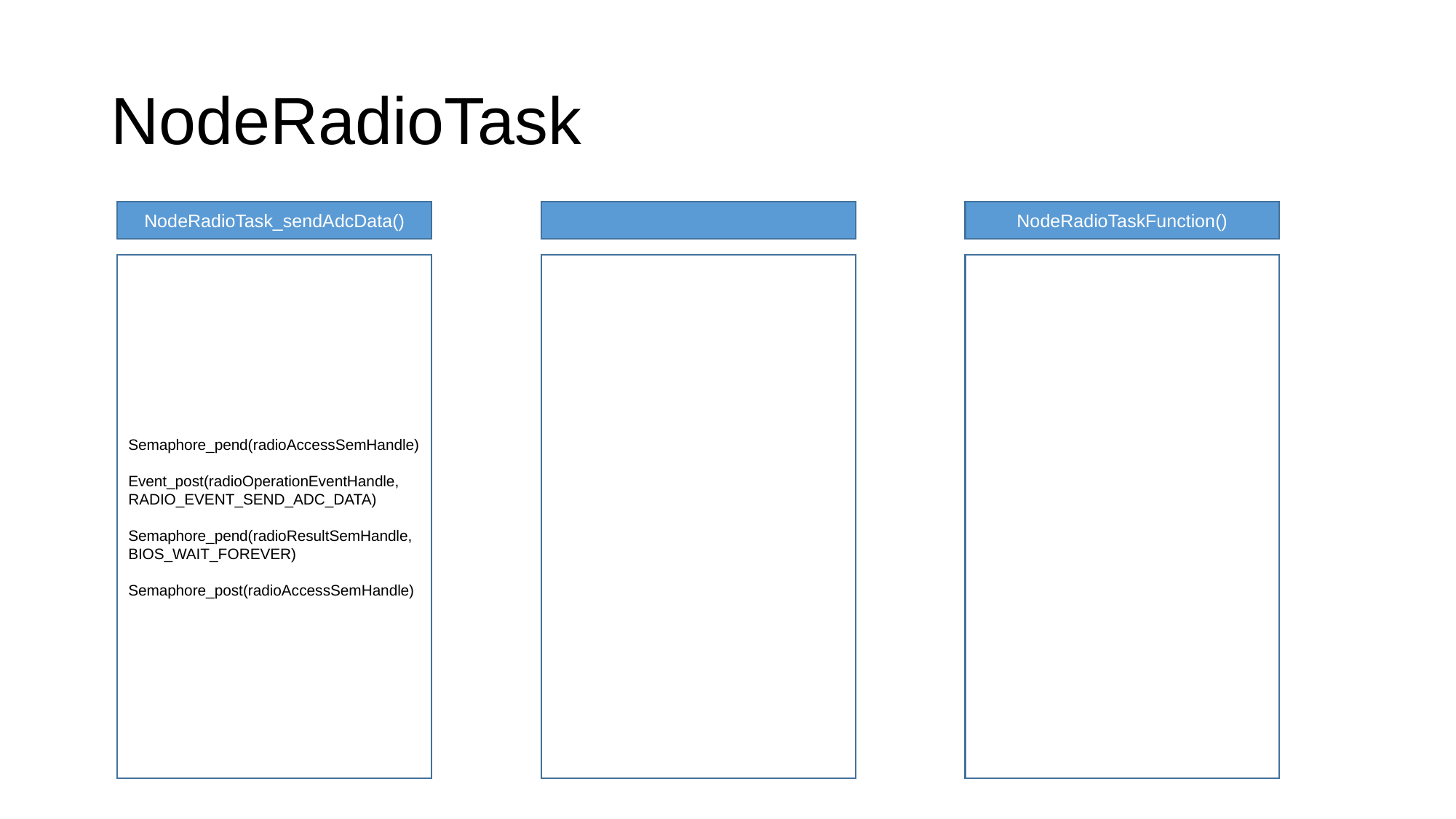

# NodeRadioTask
NodeRadioTask_sendAdcData()

NodeRadioTaskFunction()
Semaphore_pend(radioAccessSemHandle)

Event_post(radioOperationEventHandle, RADIO_EVENT_SEND_ADC_DATA)

Semaphore_pend(radioResultSemHandle, BIOS_WAIT_FOREVER)

Semaphore_post(radioAccessSemHandle)